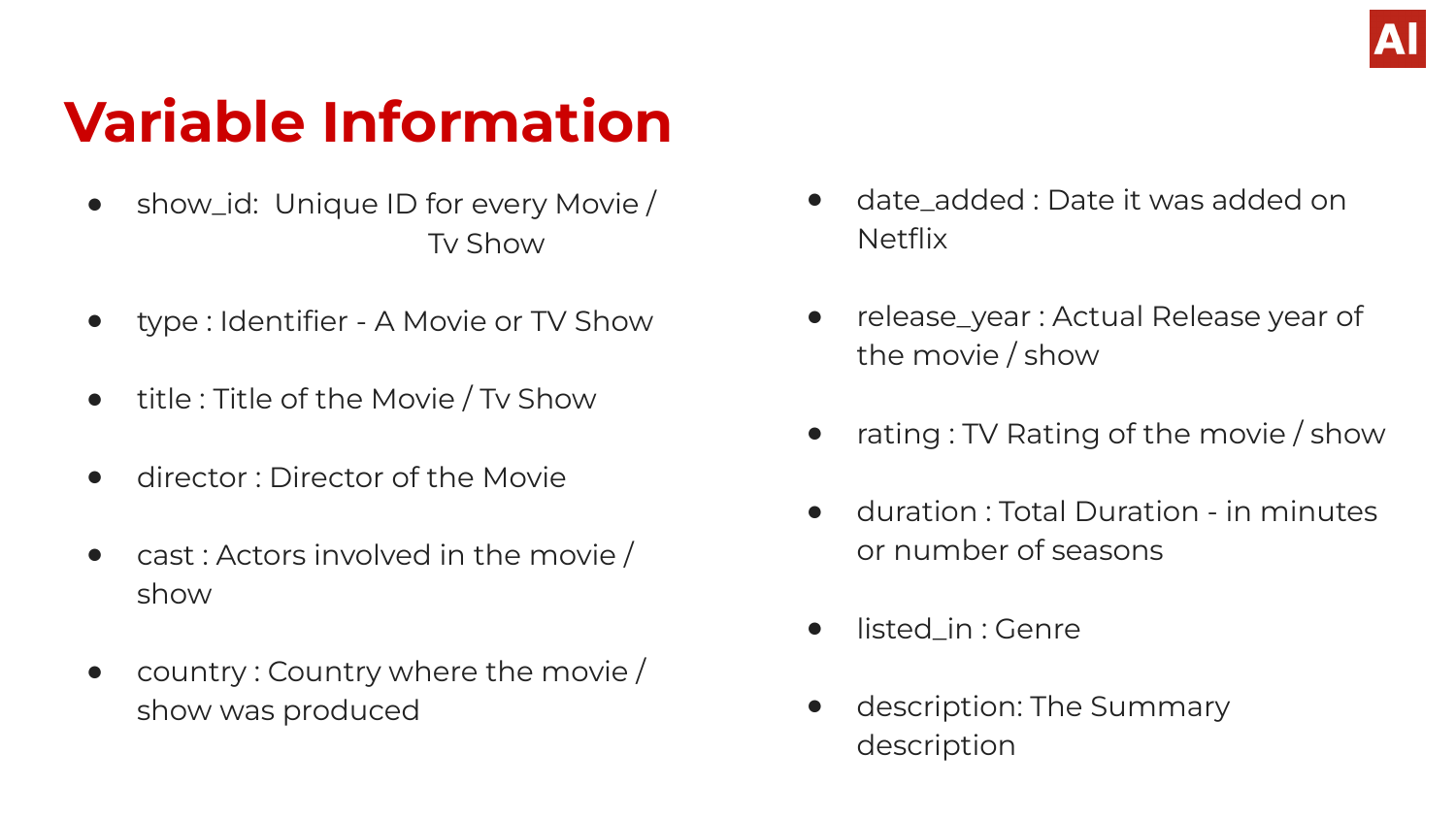

# Variable Information
date_added : Date it was added on Netflix

release_year : Actual Release year of the movie / show

rating : TV Rating of the movie / show

duration : Total Duration - in minutes or number of seasons

listed_in : Genre

description: The Summary description

show_id:  Unique ID for every Movie / 		Tv Show

type : Identifier - A Movie or TV Show

title : Title of the Movie / Tv Show

director : Director of the Movie

cast : Actors involved in the movie / show

country : Country where the movie / show was produced